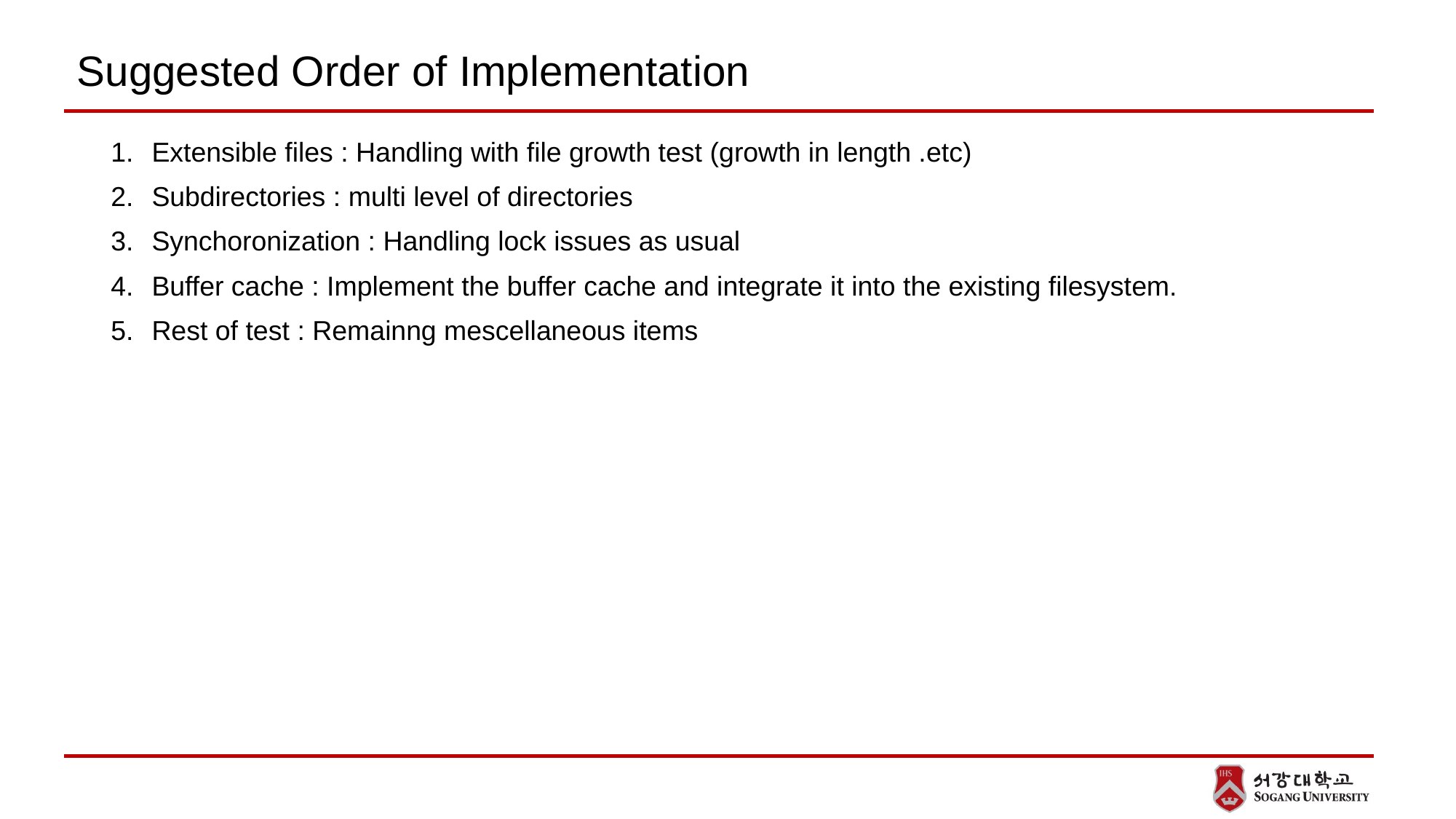

# Suggested Order of Implementation
Extensible files : Handling with file growth test (growth in length .etc)
Subdirectories : multi level of directories
Synchoronization : Handling lock issues as usual
Buffer cache : Implement the buffer cache and integrate it into the existing filesystem.
Rest of test : Remainng mescellaneous items